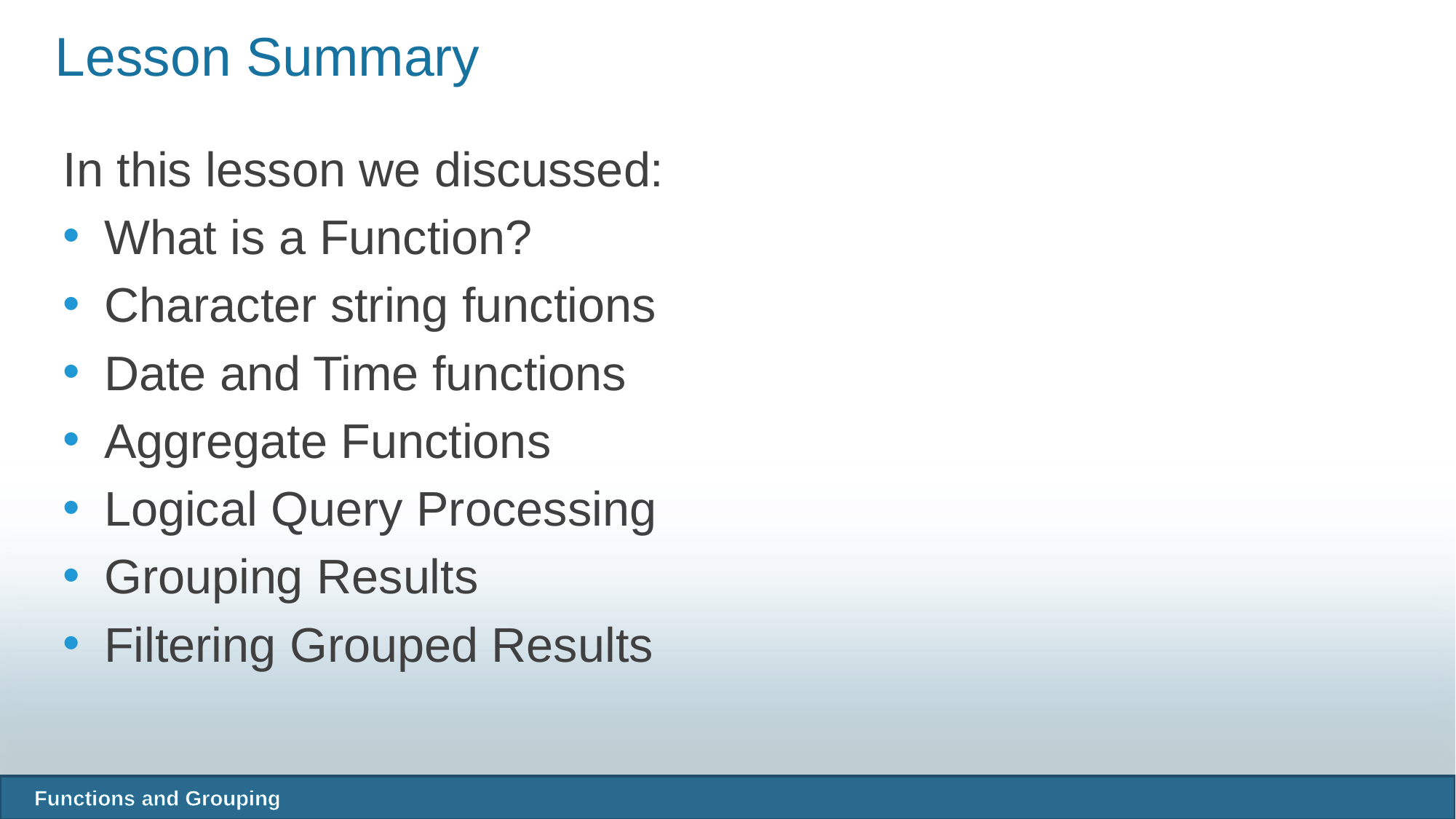

Lesson Summary
In this lesson we discussed:
What is a Function?
Character string functions
Date and Time functions
Aggregate Functions
Logical Query Processing
Grouping Results
Filtering Grouped Results